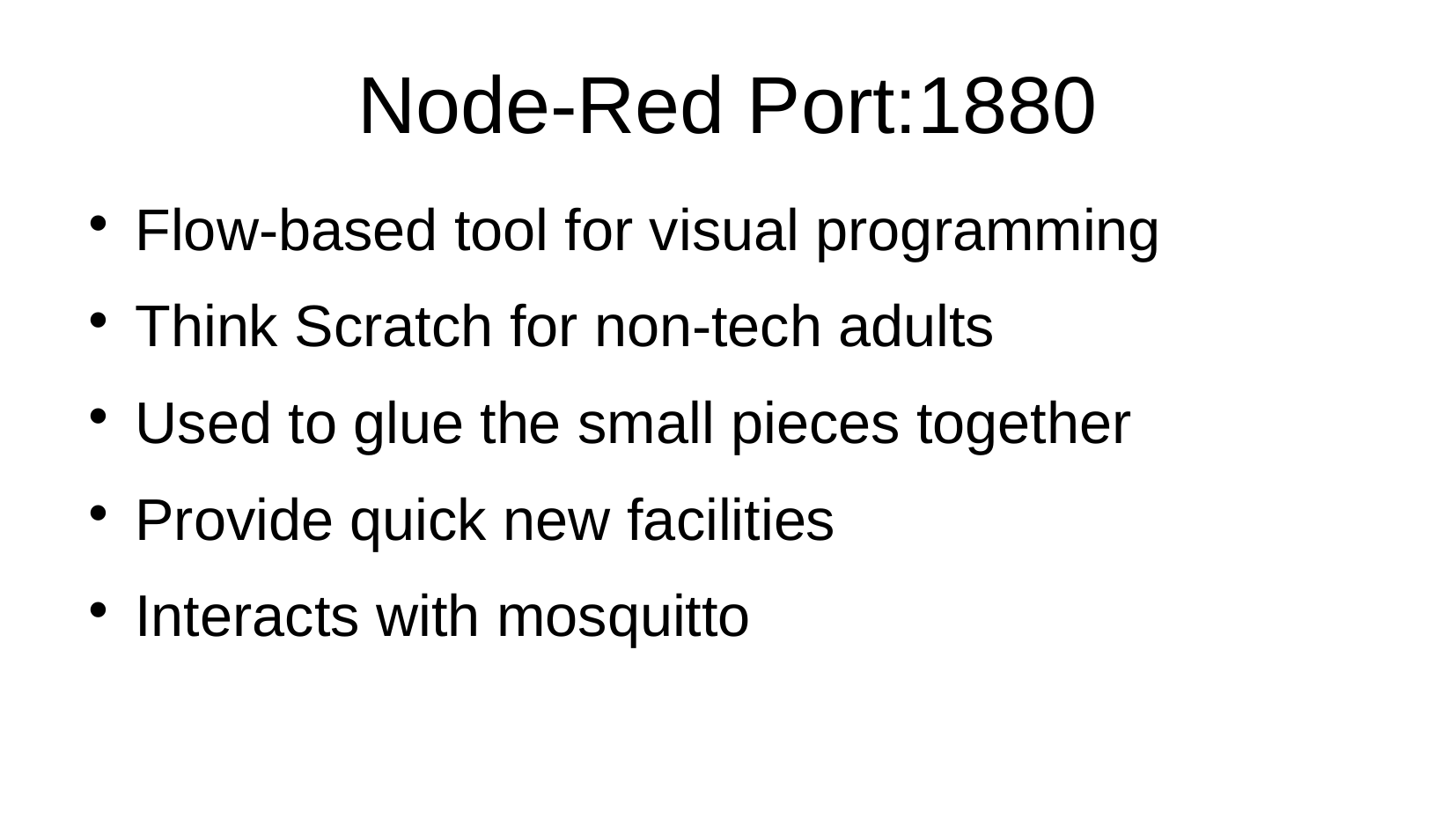

Node-Red Port:1880
Flow-based tool for visual programming
Think Scratch for non-tech adults
Used to glue the small pieces together
Provide quick new facilities
Interacts with mosquitto